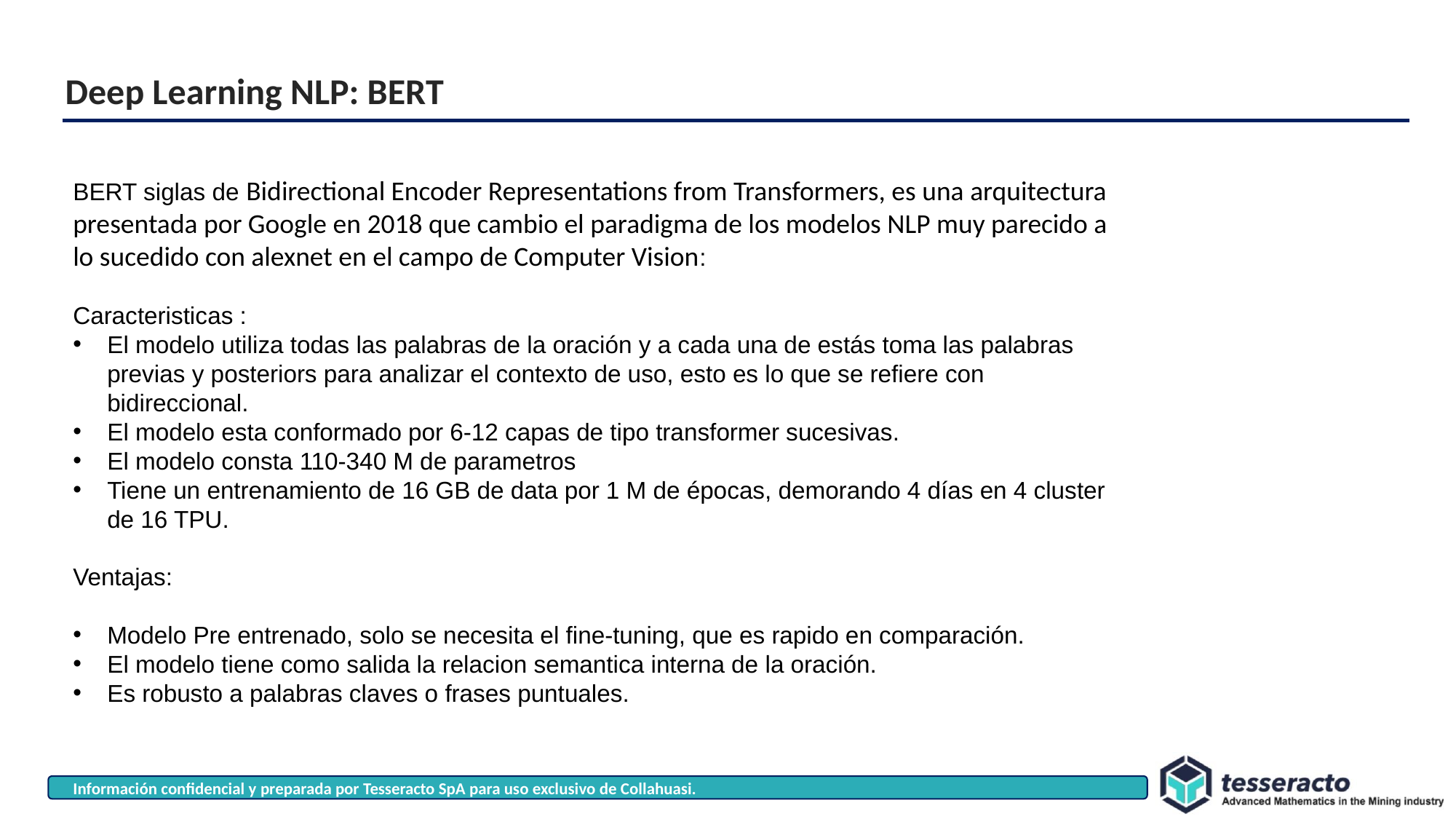

Deep Learning NLP: BERT

BERT siglas de Bidirectional Encoder Representations from Transformers, es una arquitectura presentada por Google en 2018 que cambio el paradigma de los modelos NLP muy parecido a lo sucedido con alexnet en el campo de Computer Vision:

Caracteristicas :
El modelo utiliza todas las palabras de la oración y a cada una de estás toma las palabras previas y posteriors para analizar el contexto de uso, esto es lo que se refiere con bidireccional.
El modelo esta conformado por 6-12 capas de tipo transformer sucesivas.
El modelo consta 110-340 M de parametros
Tiene un entrenamiento de 16 GB de data por 1 M de épocas, demorando 4 días en 4 cluster de 16 TPU.

Ventajas:

Modelo Pre entrenado, solo se necesita el fine-tuning, que es rapido en comparación.
El modelo tiene como salida la relacion semantica interna de la oración.
Es robusto a palabras claves o frases puntuales.

Información confidencial y preparada por Tesseracto SpA para uso exclusivo de Collahuasi.